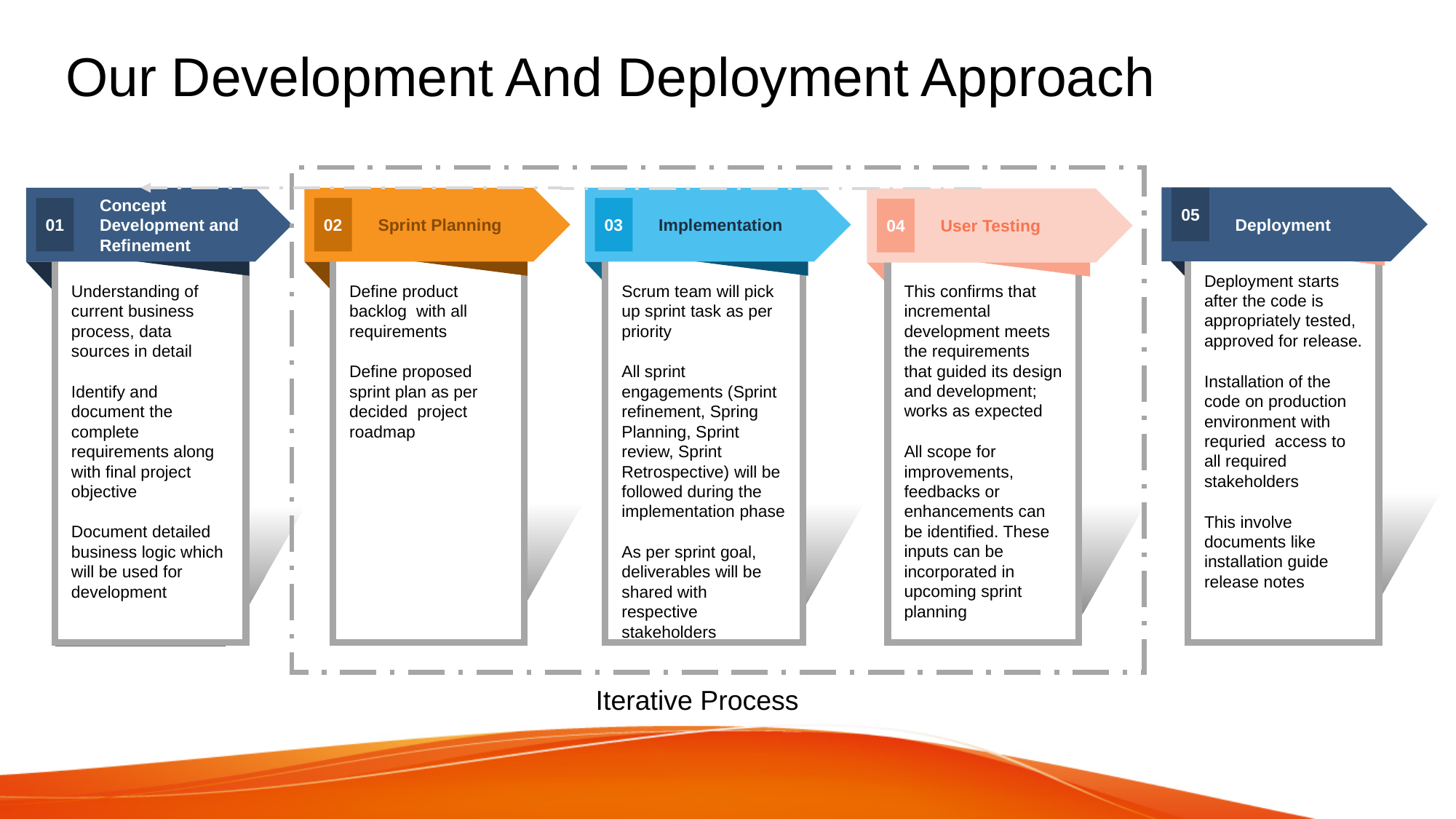

# Our Development And Deployment Approach

Deployment
Concept Development and Refinement
Sprint Planning
Implementation
User Testing
01
02
03
04
This confirms that incremental  development meets the requirements that guided its design and development; works as expected
All scope for improvements, feedbacks or enhancements can be identified. These inputs can be incorporated in upcoming sprint planning
Understanding of current business process, data sources in detail
Identify and document the complete requirements along with final project objective
Document detailed business logic which will be used for development
Define product backlog  with all requirements
Define proposed sprint plan as per decided  project roadmap

Scrum team will pick up sprint task as per  priority
All sprint engagements (Sprint refinement, Spring Planning, Sprint review, Sprint Retrospective) will be followed during the implementation phase
As per sprint goal, deliverables will be shared with respective stakeholders

05
Deployment starts after the code is appropriately tested, approved for release.
Installation of the code on production environment with requried  access to all required stakeholders
This involve documents like installation guide release notes

Iterative Process